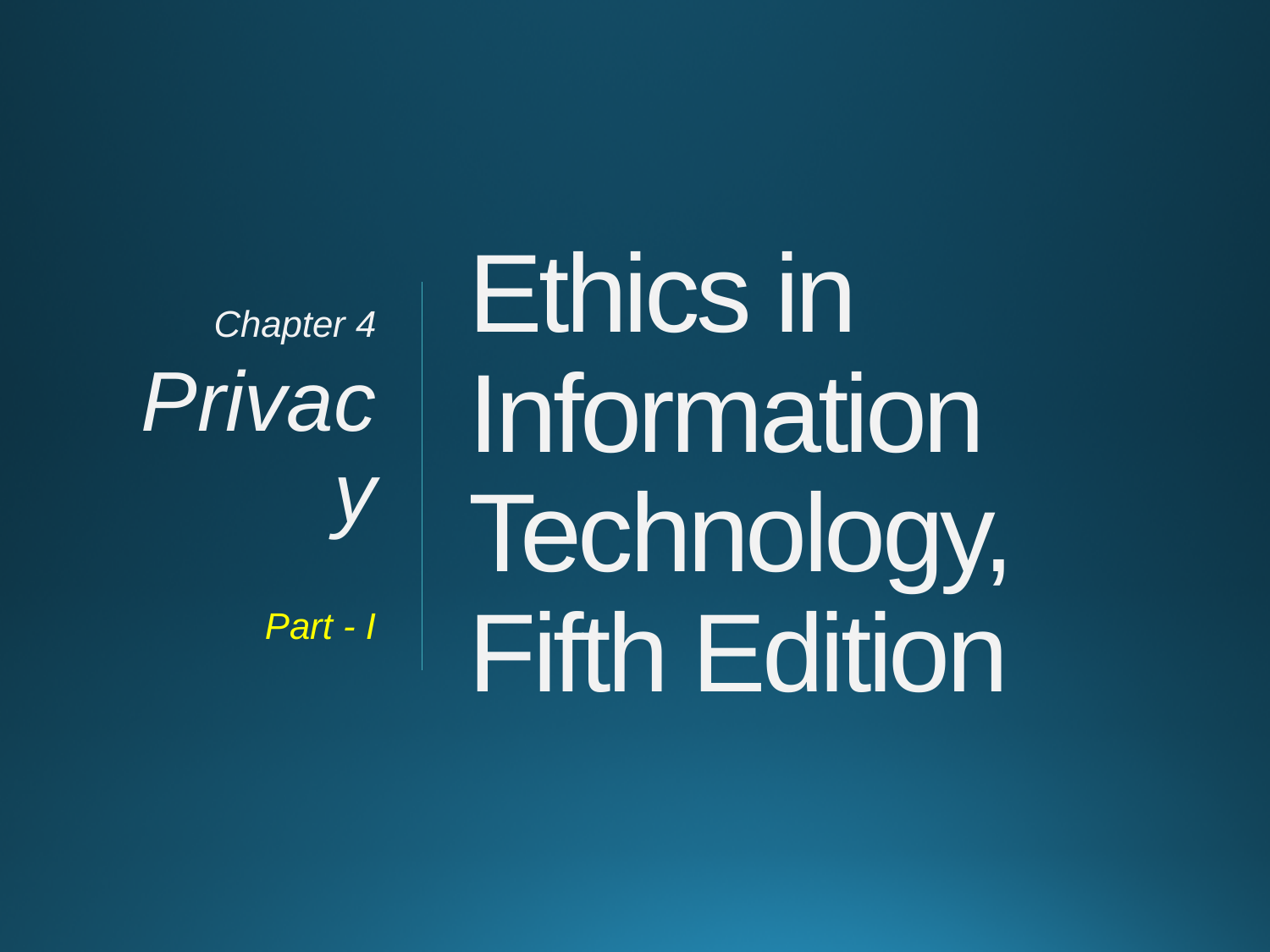

# Ethics in Information Technology, Fifth Edition
Chapter 4
Privacy

Part - I